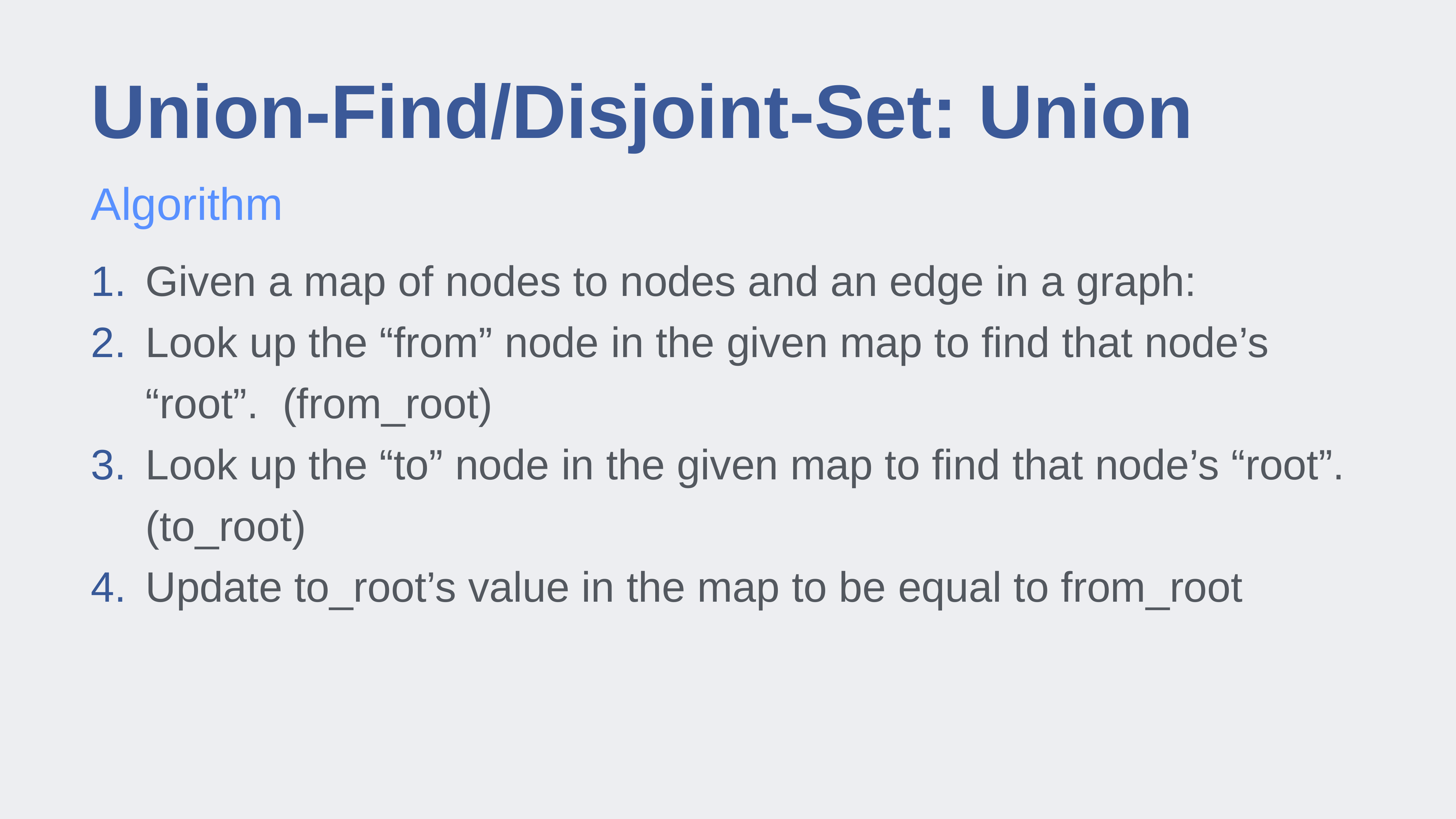

# Union-Find/Disjoint-Set: Union
Algorithm
Given a map of nodes to nodes and an edge in a graph:
Look up the “from” node in the given map to find that node’s “root”.  (from_root)
Look up the “to” node in the given map to find that node’s “root”. (to_root)
Update to_root’s value in the map to be equal to from_root